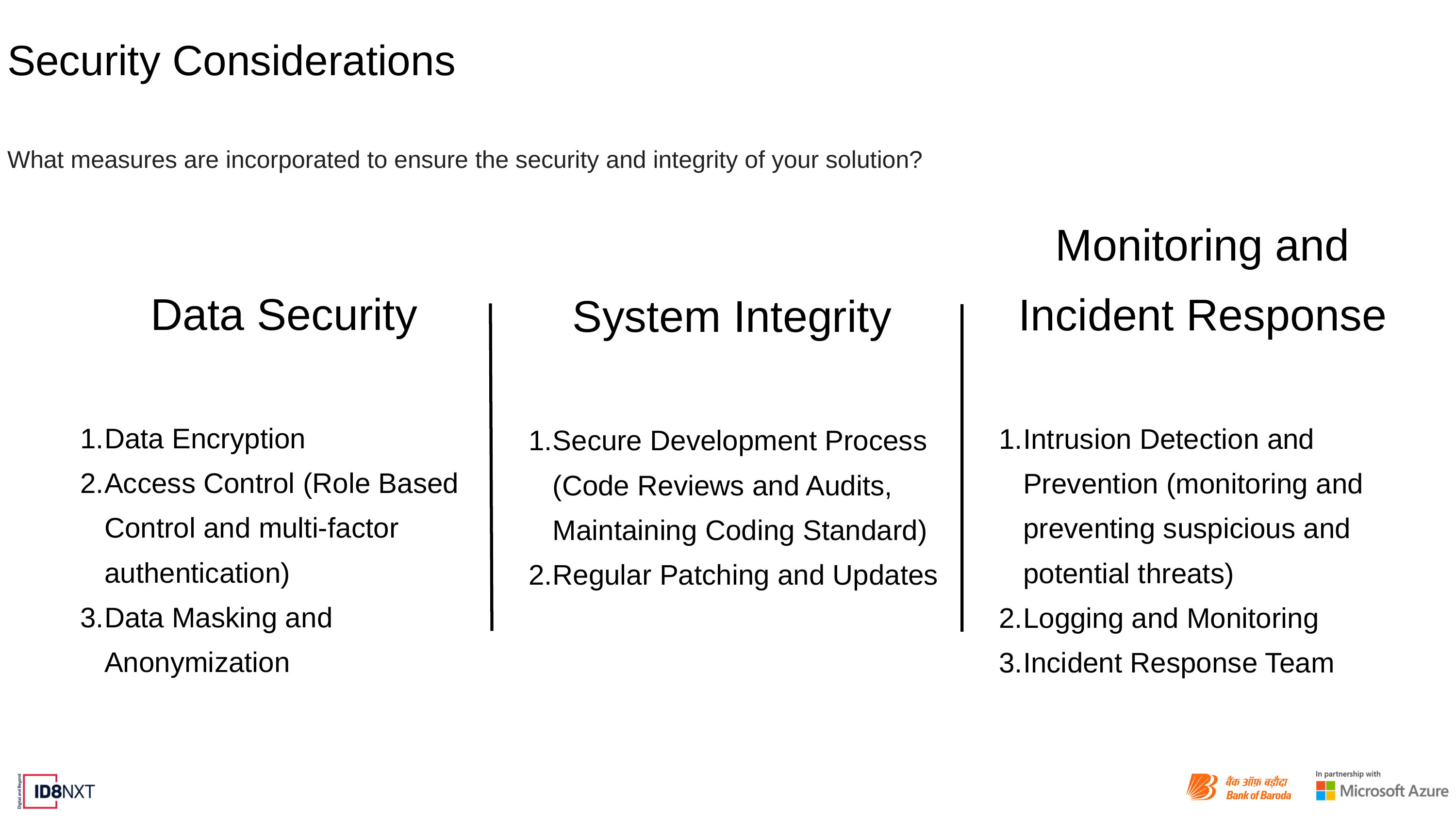

Security Considerations
What measures are incorporated to ensure the security and integrity of your solution?
Monitoring and Incident Response

Intrusion Detection and Prevention (monitoring and preventing suspicious and potential threats)
Logging and Monitoring
Incident Response Team
Data Security

Data Encryption
Access Control (Role Based Control and multi-factor authentication)
Data Masking and Anonymization
System Integrity

Secure Development Process (Code Reviews and Audits, Maintaining Coding Standard)
Regular Patching and Updates